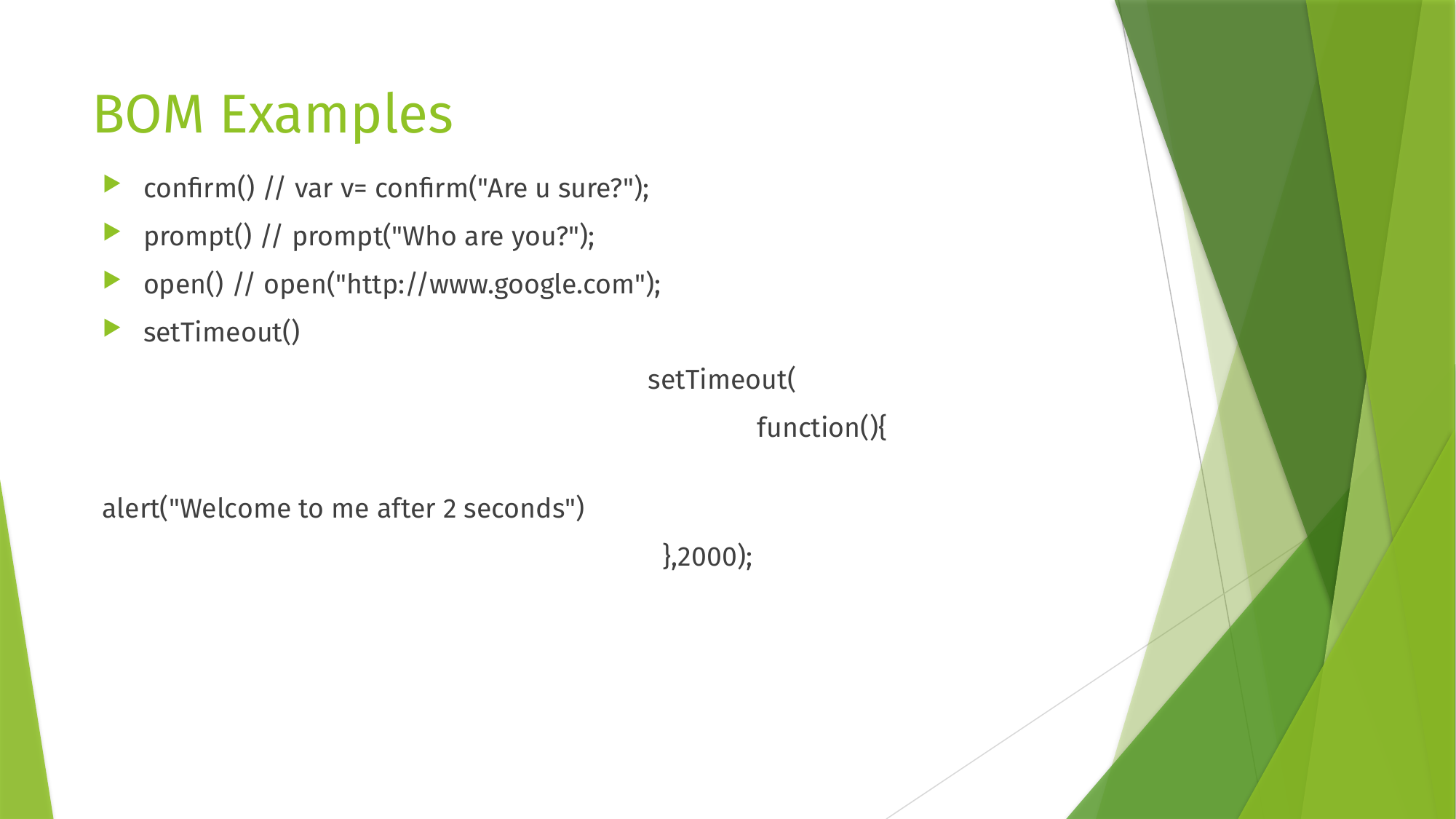

# BOM Examples
confirm() // var v= confirm("Are u sure?");
prompt() // prompt("Who are you?");
open() // open("http://www.google.com");
setTimeout()
					setTimeout(
						function(){
						alert("Welcome to me after 2 seconds")
					  },2000);